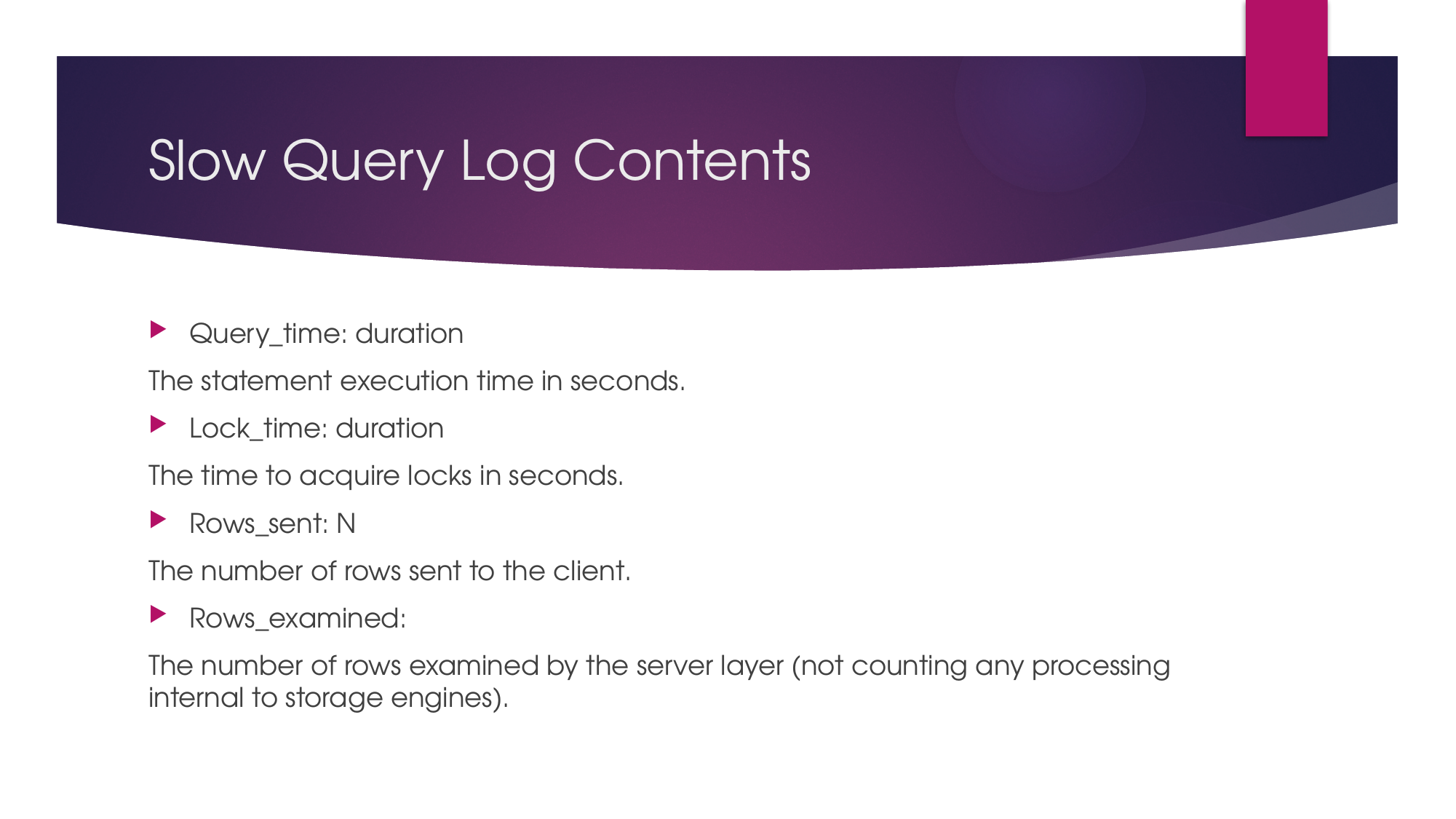

# Slow Query Log Contents
Query_time: duration
The statement execution time in seconds.
Lock_time: duration
The time to acquire locks in seconds.
Rows_sent: N
The number of rows sent to the client.
Rows_examined:
The number of rows examined by the server layer (not counting any processing internal to storage engines).